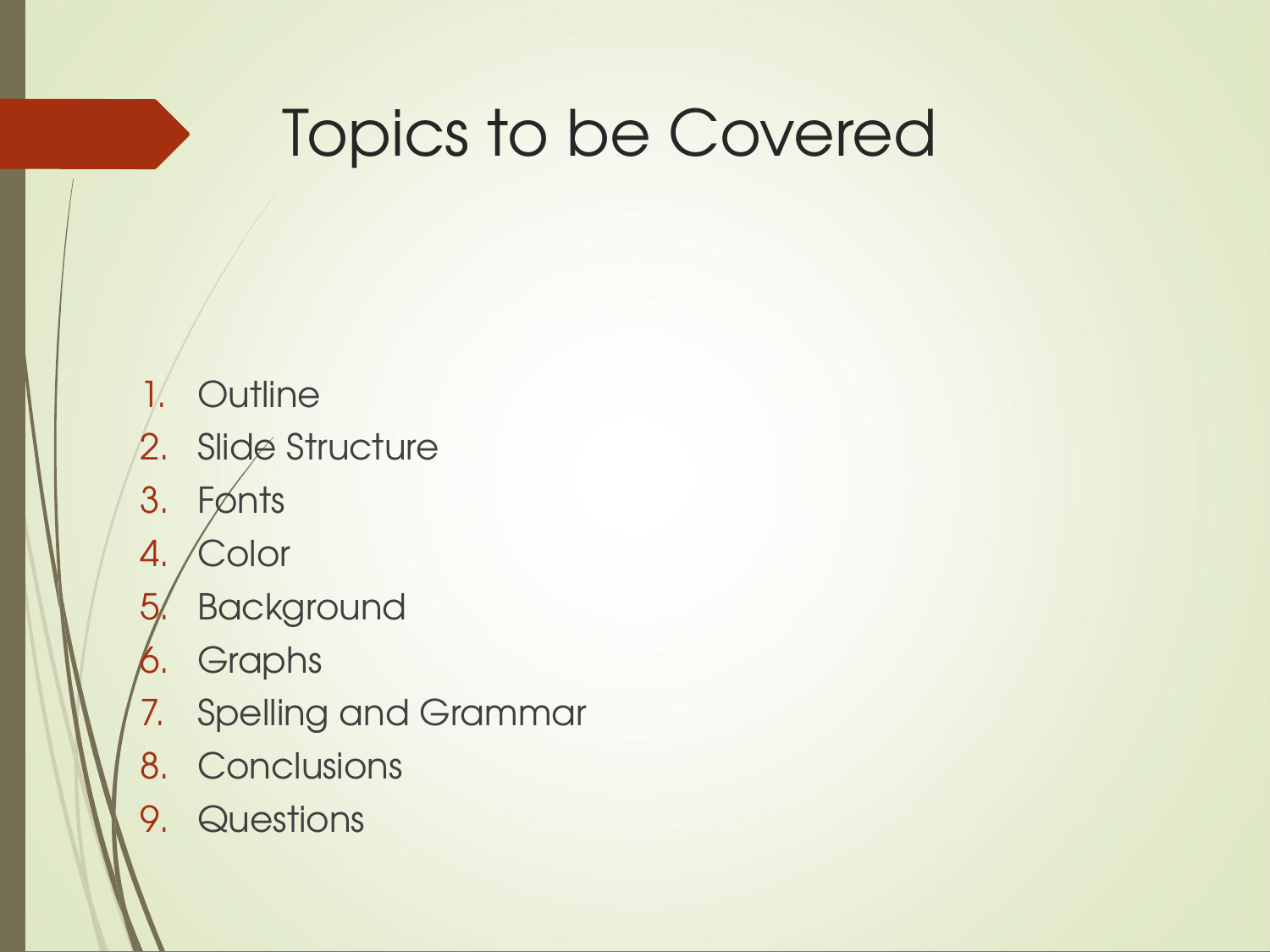

# Topics to be Covered
Outline
Slide Structure
Fonts
Color
Background
Graphs
Spelling and Grammar
Conclusions
Questions